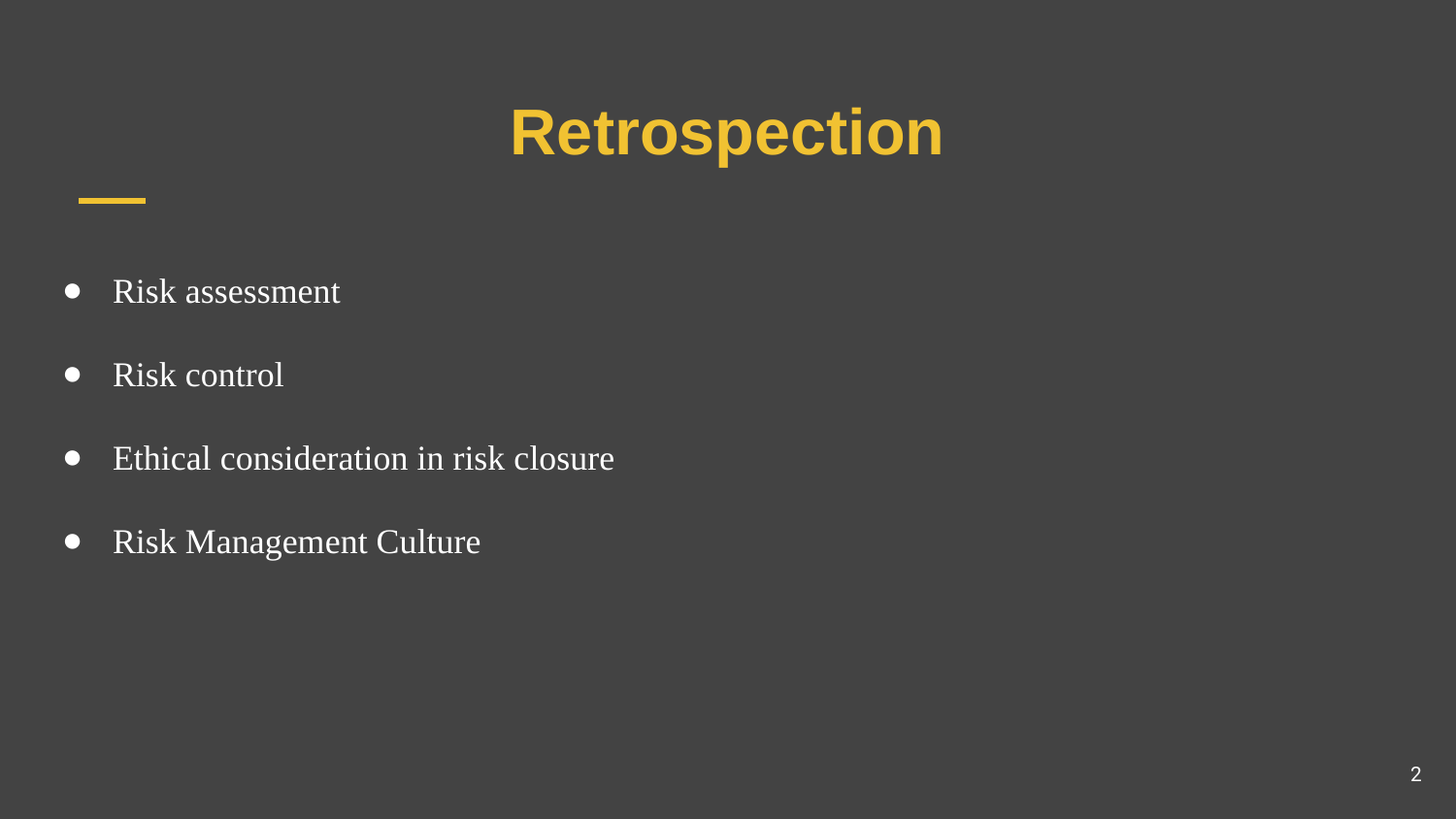

# Retrospection

Risk assessment
Risk control
Ethical consideration in risk closure
Risk Management Culture

2